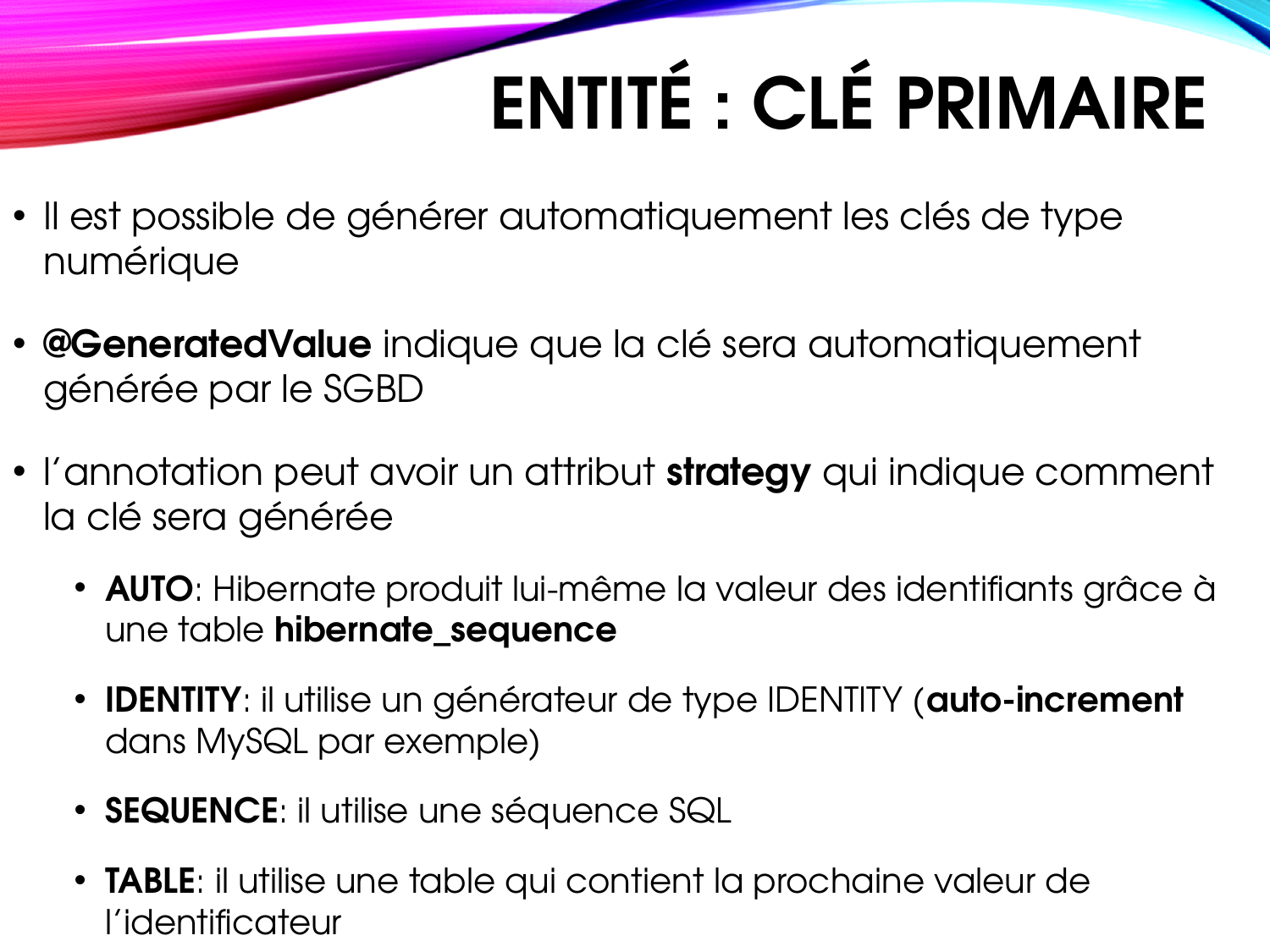

# Entité : Clé primaire
Il est possible de générer automatiquement les clés de type numérique
@GeneratedValue indique que la clé sera automatiquement générée par le SGBD
l’annotation peut avoir un attribut strategy qui indique comment la clé sera générée
AUTO: Hibernate produit lui-même la valeur des identifiants grâce à une table hibernate_sequence
IDENTITY: il utilise un générateur de type IDENTITY (auto-increment dans MySQL par exemple)
SEQUENCE: il utilise une séquence SQL
TABLE: il utilise une table qui contient la prochaine valeur de l’identificateur